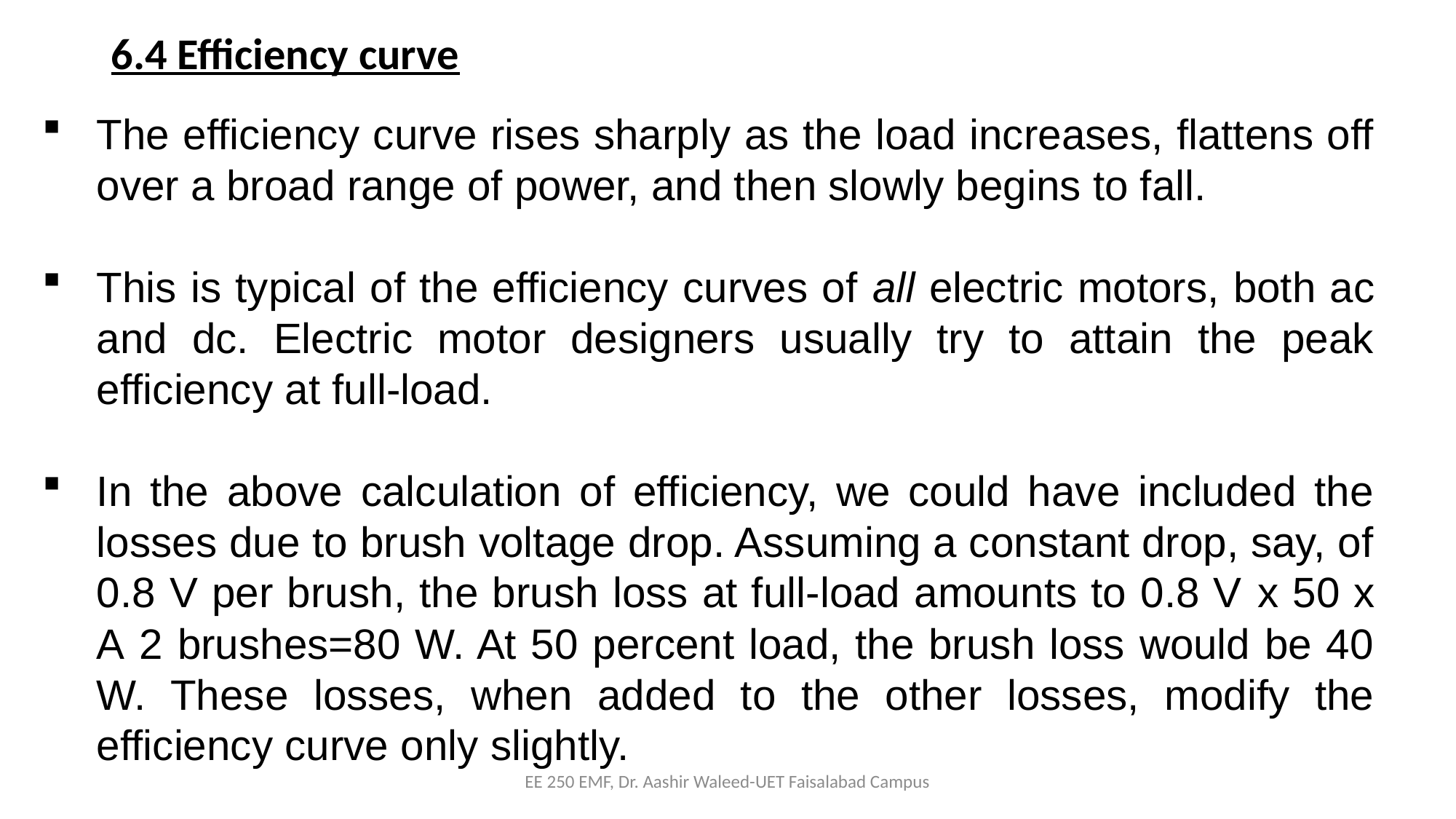

# 6.4 Efficiency curve
The efficiency curve rises sharply as the load increases, flattens off over a broad range of power, and then slowly begins to fall.

This is typical of the efficiency curves of all electric motors, both ac and dc. Electric motor designers usually try to attain the peak efficiency at full-load.

In the above calculation of efficiency, we could have included the losses due to brush voltage drop. Assuming a constant drop, say, of 0.8 V per brush, the brush loss at full-load amounts to 0.8 V x 50 x A 2 brushes=80 W. At 50 percent load, the brush loss would be 40 W. These losses, when added to the other losses, modify the efficiency curve only slightly.

EE 250 EMF, Dr. Aashir Waleed-UET Faisalabad Campus